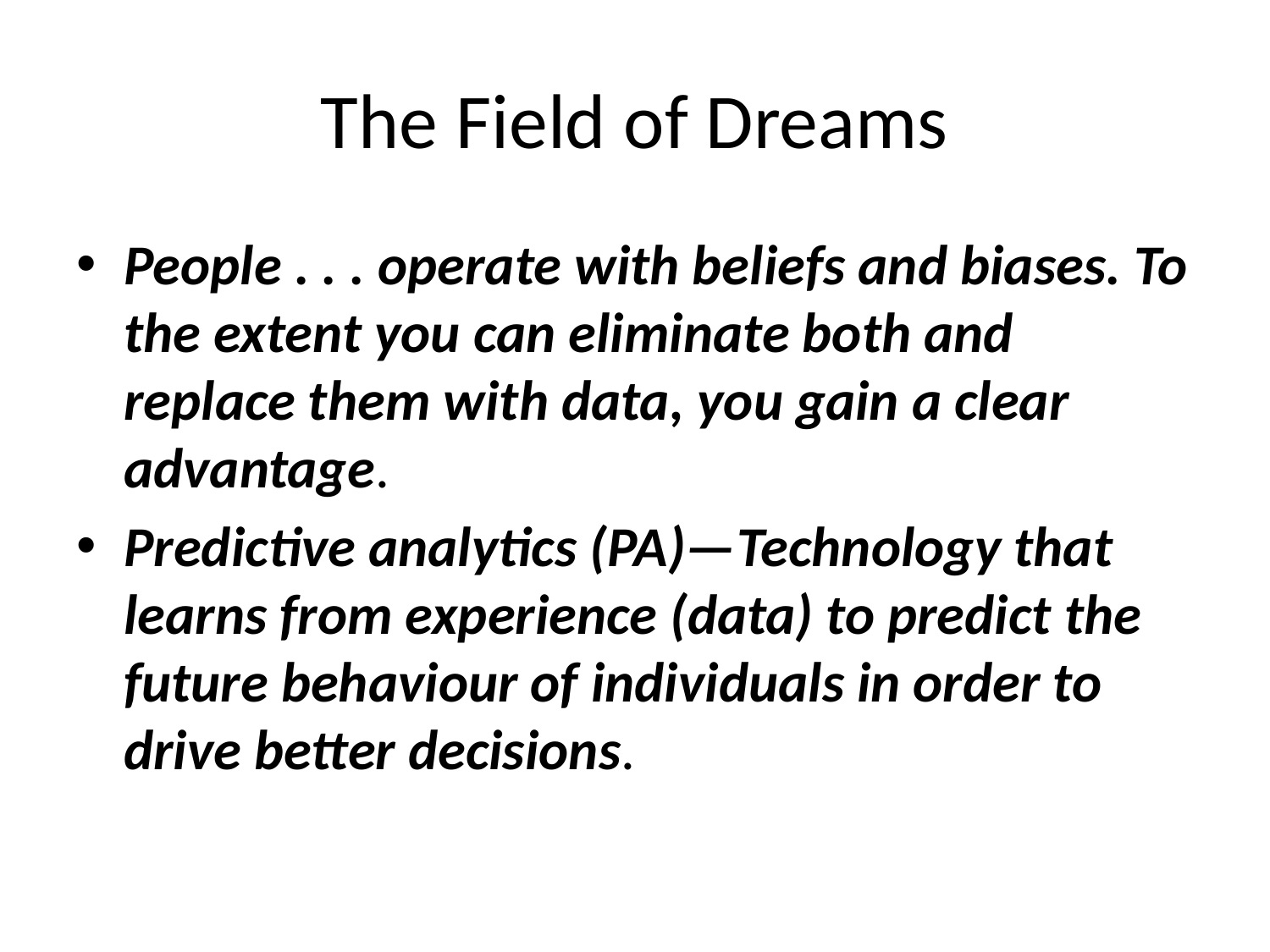

# The Field of Dreams
People . . . operate with beliefs and biases. To the extent you can eliminate both and replace them with data, you gain a clear advantage.
Predictive analytics (PA)—Technology that learns from experience (data) to predict the future behaviour of individuals in order to drive better decisions.